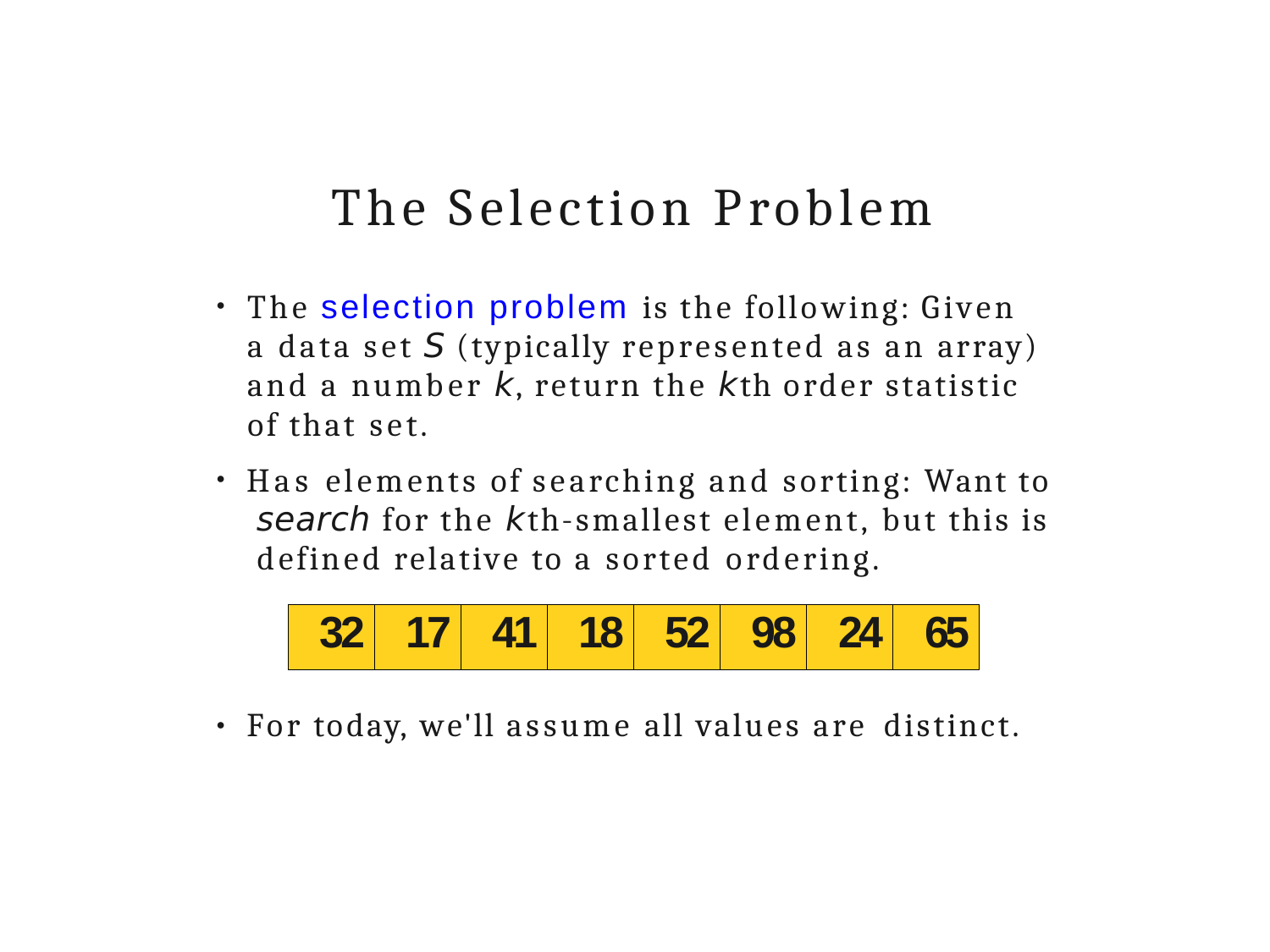

# The Selection Problem
The selection problem is the following: Given  a data set S (typically represented as an array)  and a number k, return the kth order statistic  of that set.
Has elements of searching and sorting: Want to  search for the kth-smallest element, but this is  defined relative to a sorted ordering.
●
●
| 32 | 17 | 41 | 18 | 52 | 98 | 24 | 65 |
| --- | --- | --- | --- | --- | --- | --- | --- |
For today, we'll assume all values are distinct.
●